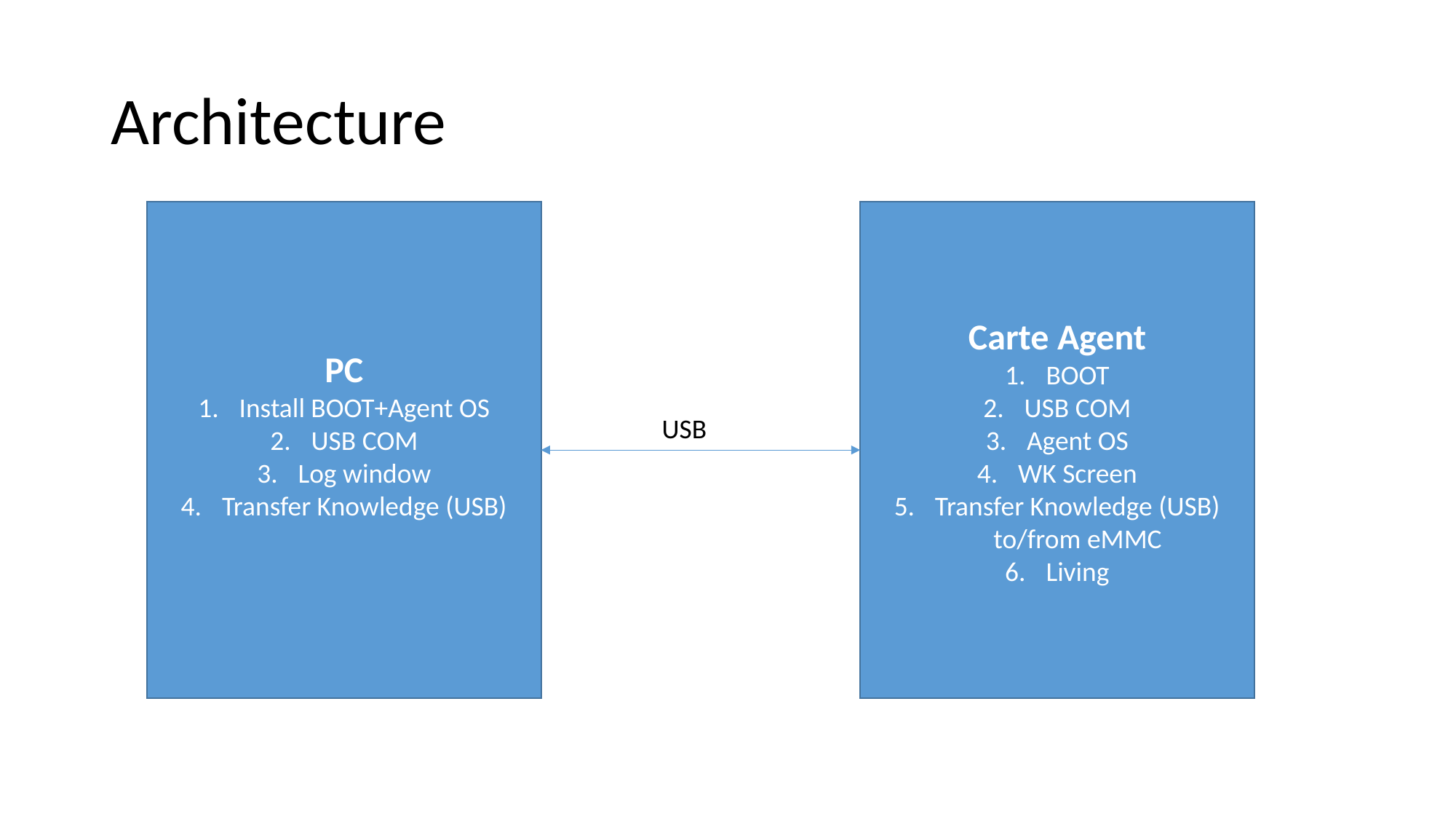

# Architecture
PC
Install BOOT+Agent OS
USB COM
Log window
Transfer Knowledge (USB)

Carte Agent
BOOT
USB COM
Agent OS
WK Screen
Transfer Knowledge (USB) to/from eMMC
Living
USB